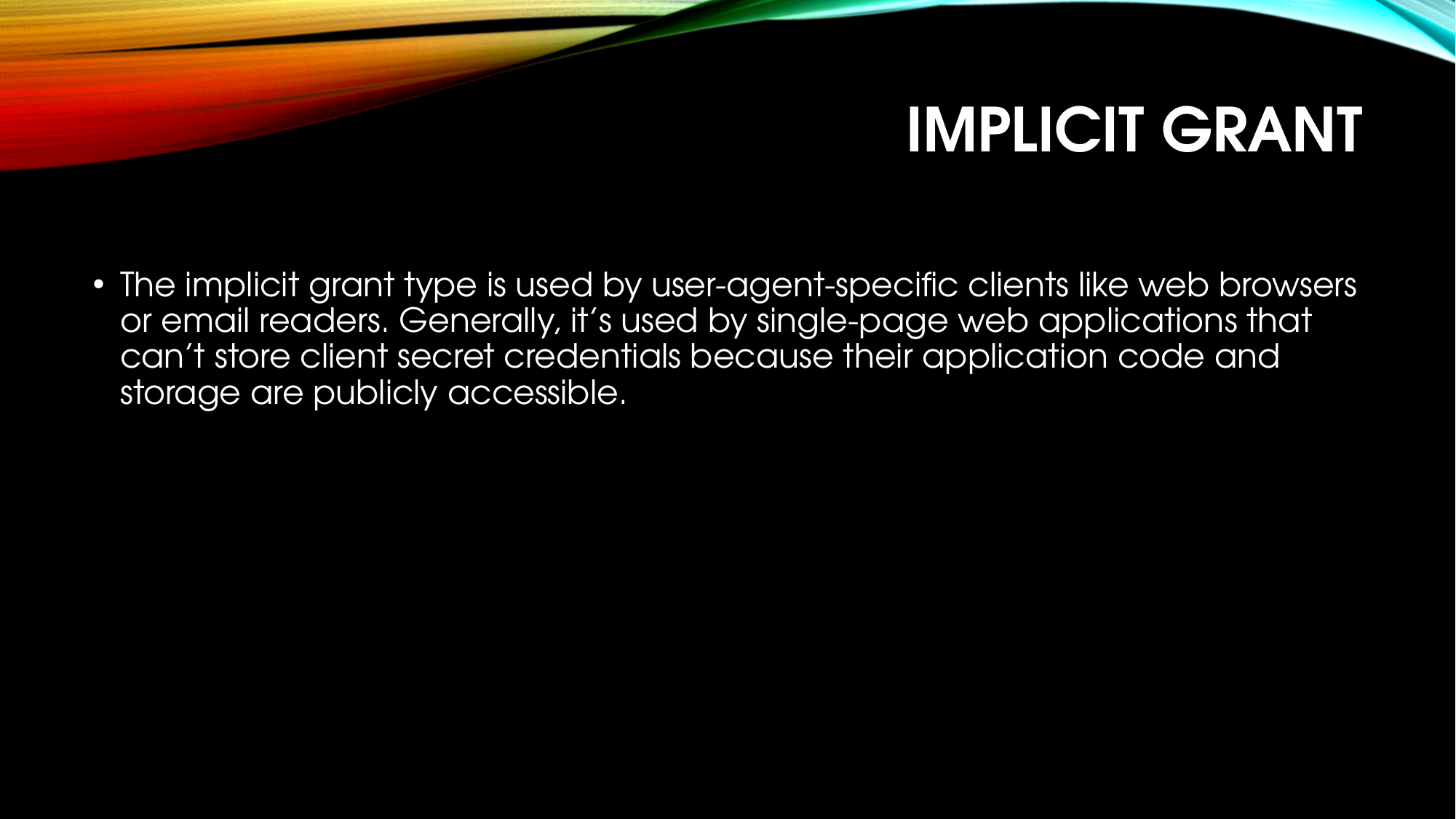

# Implicit Grant
The implicit grant type is used by user-agent-specific clients like web browsers or email readers. Generally, it’s used by single-page web applications that can’t store client secret credentials because their application code and storage are publicly accessible.